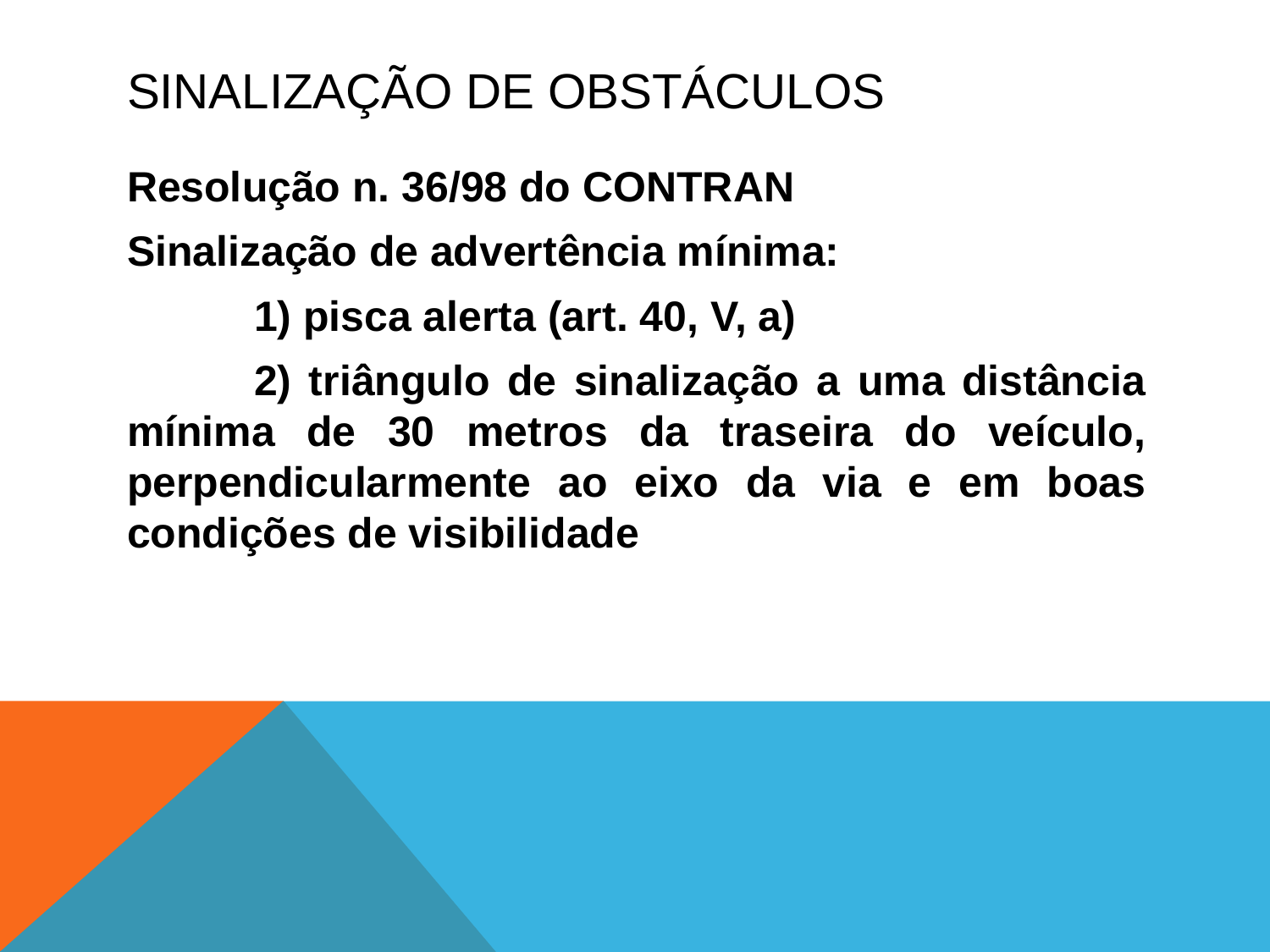

# SINALIZAÇÃO DE OBSTÁCULOS
Resolução n. 36/98 do CONTRAN
Sinalização de advertência mínima:
	1) pisca alerta (art. 40, V, a)
	2) triângulo de sinalização a uma distância mínima de 30 metros da traseira do veículo, perpendicularmente ao eixo da via e em boas condições de visibilidade